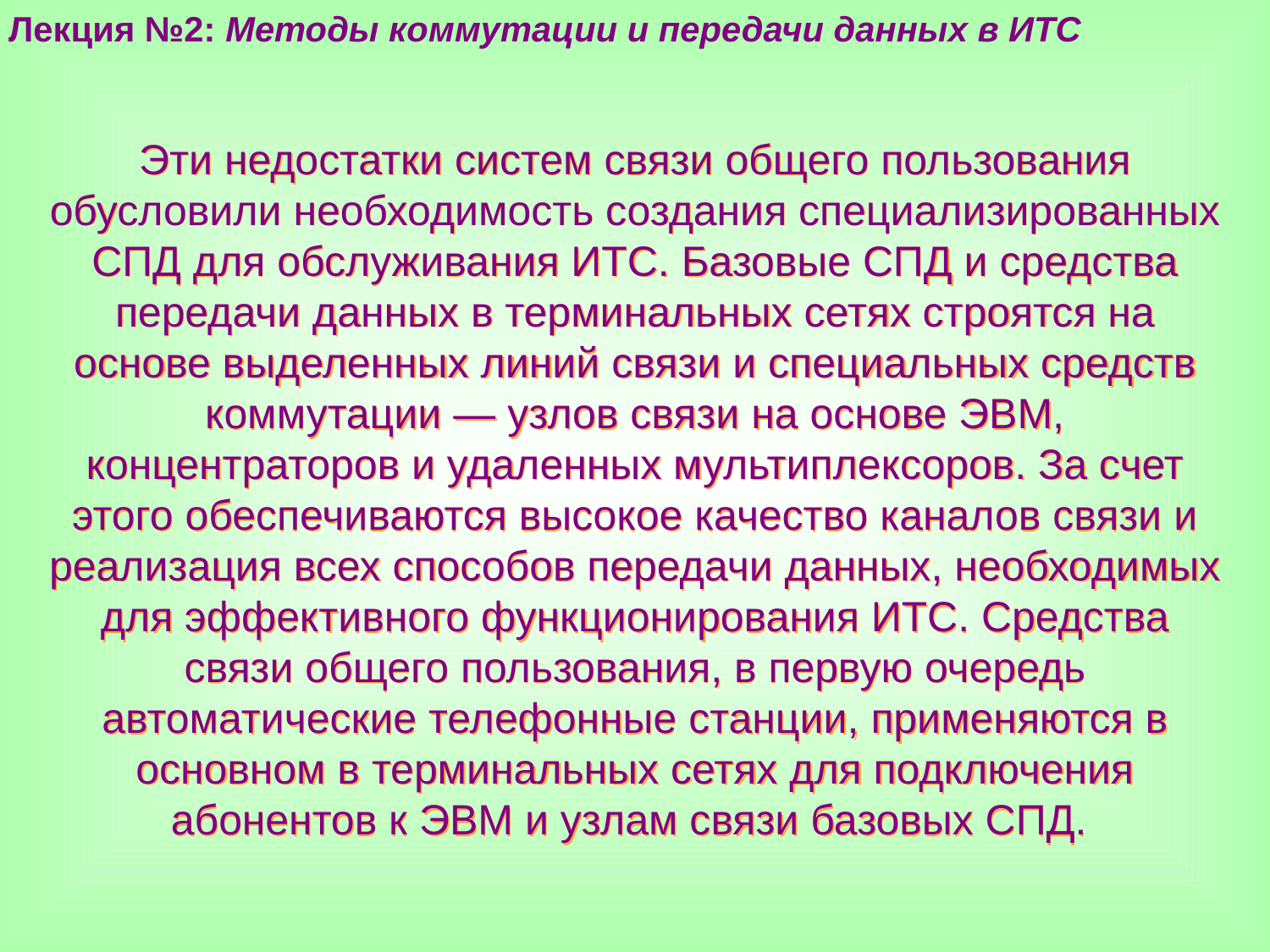

Лекция №2: Методы коммутации и передачи данных в ИТС
Эти недостатки систем связи общего пользования обусловили необходимость создания специализированных СПД для обслуживания ИТС. Базовые СПД и средства передачи данных в терминальных сетях строятся на основе выделенных линий связи и специальных средств коммутации — узлов связи на основе ЭВМ, концентраторов и удаленных мультиплексоров. За счет этого обеспечиваются высокое качество каналов связи и реализация всех способов передачи данных, необходимых для эффективного функционирования ИТС. Средства связи общего пользования, в первую очередь автоматические телефонные станции, применяются в основном в терминальных сетях для подключения абонентов к ЭВМ и узлам связи базовых СПД.